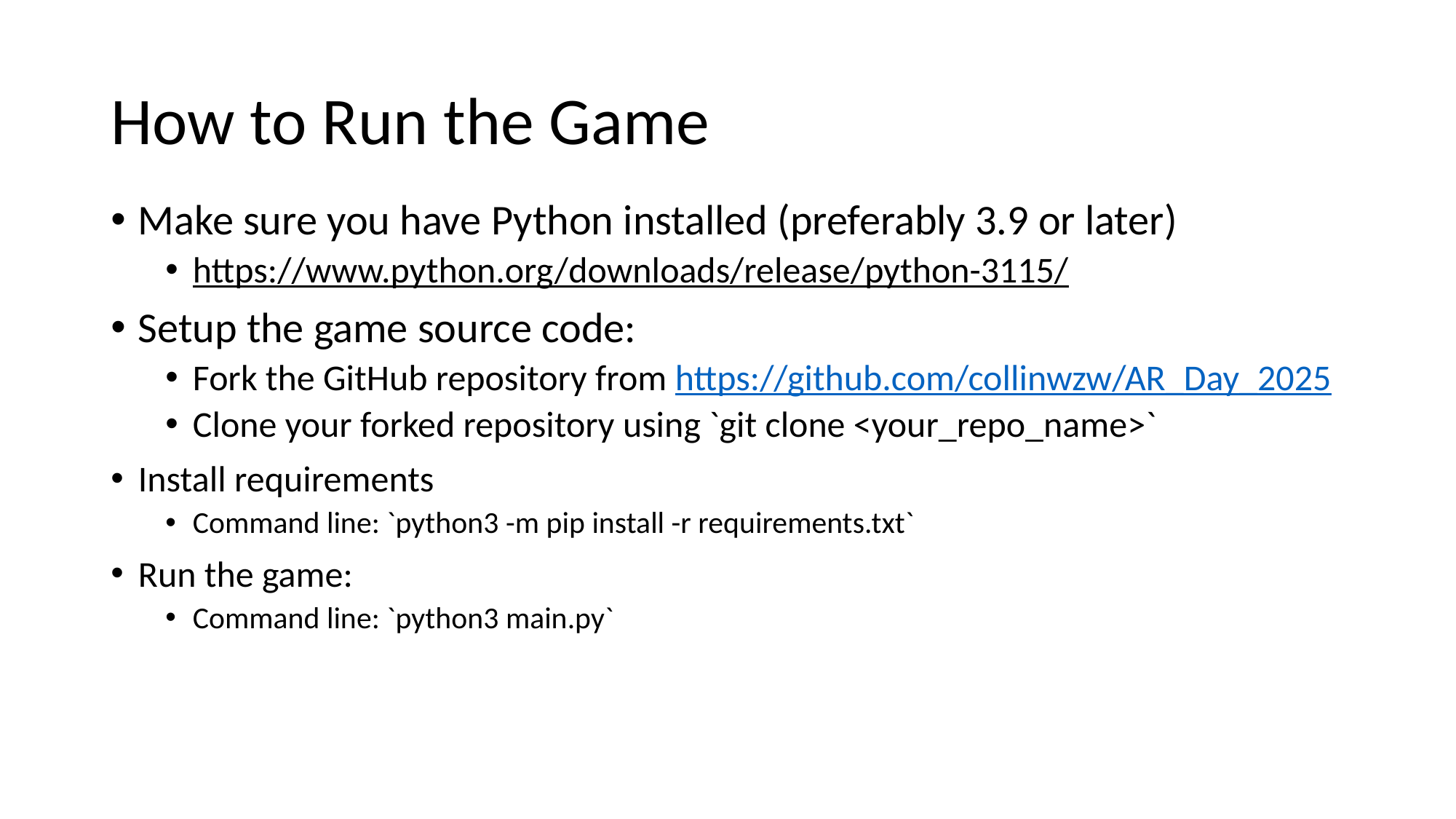

# How to Run the Game
Make sure you have Python installed (preferably 3.9 or later)
https://www.python.org/downloads/release/python-3115/
Setup the game source code:
Fork the GitHub repository from https://github.com/collinwzw/AR_Day_2025
Clone your forked repository using `git clone <your_repo_name>`
Install requirements
Command line: `python3 -m pip install -r requirements.txt`
Run the game:
Command line: `python3 main.py`